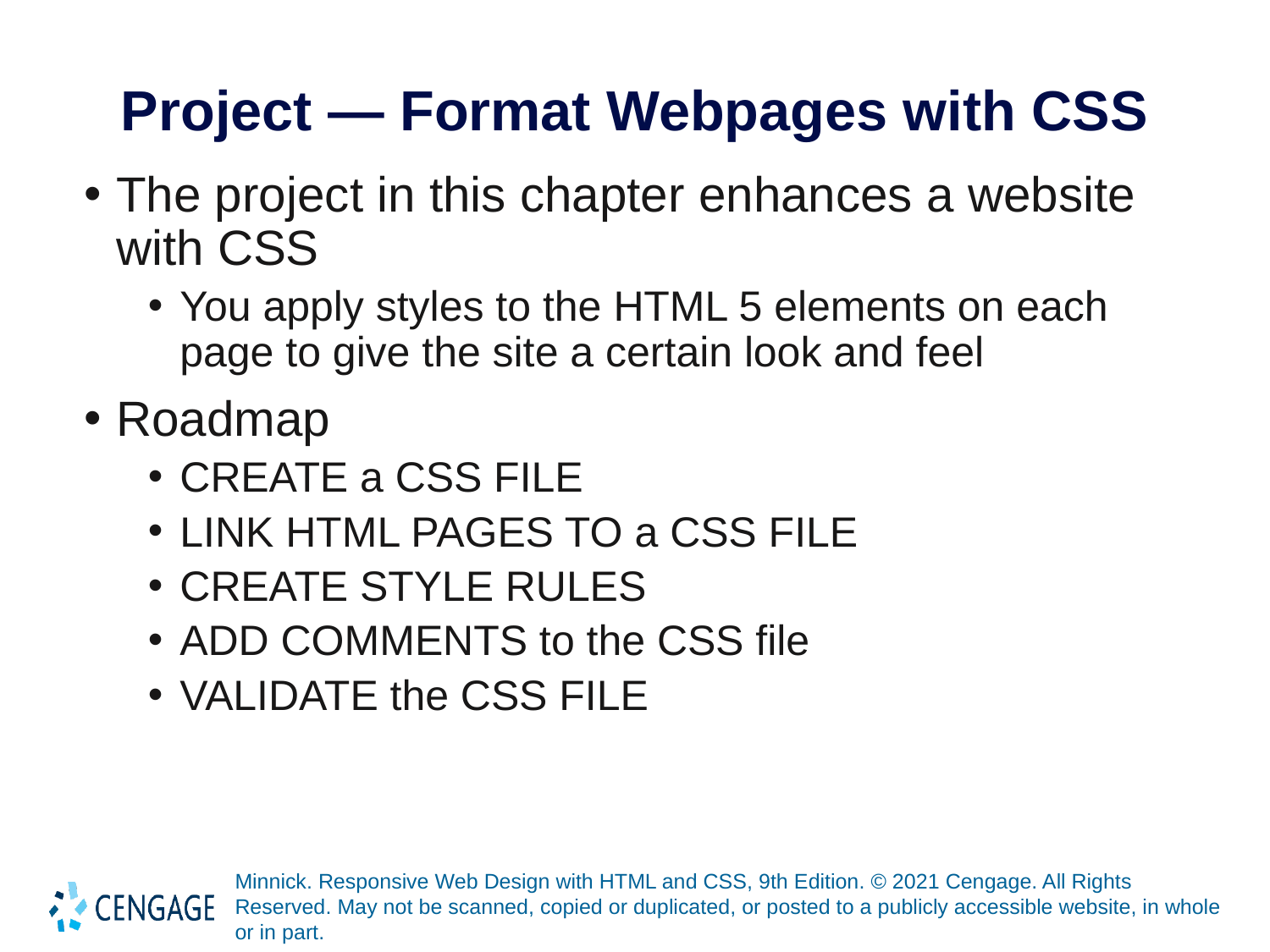

# Project — Format Webpages with CSS
The project in this chapter enhances a website with CSS
You apply styles to the HTML 5 elements on each page to give the site a certain look and feel
Roadmap
CREATE a CSS FILE
LINK HTML PAGES TO a CSS FILE
CREATE STYLE RULES
ADD COMMENTS to the CSS file
VALIDATE the CSS FILE
Minnick. Responsive Web Design with HTML and CSS, 9th Edition. © 2021 Cengage. All Rights Reserved. May not be scanned, copied or duplicated, or posted to a publicly accessible website, in whole or in part.